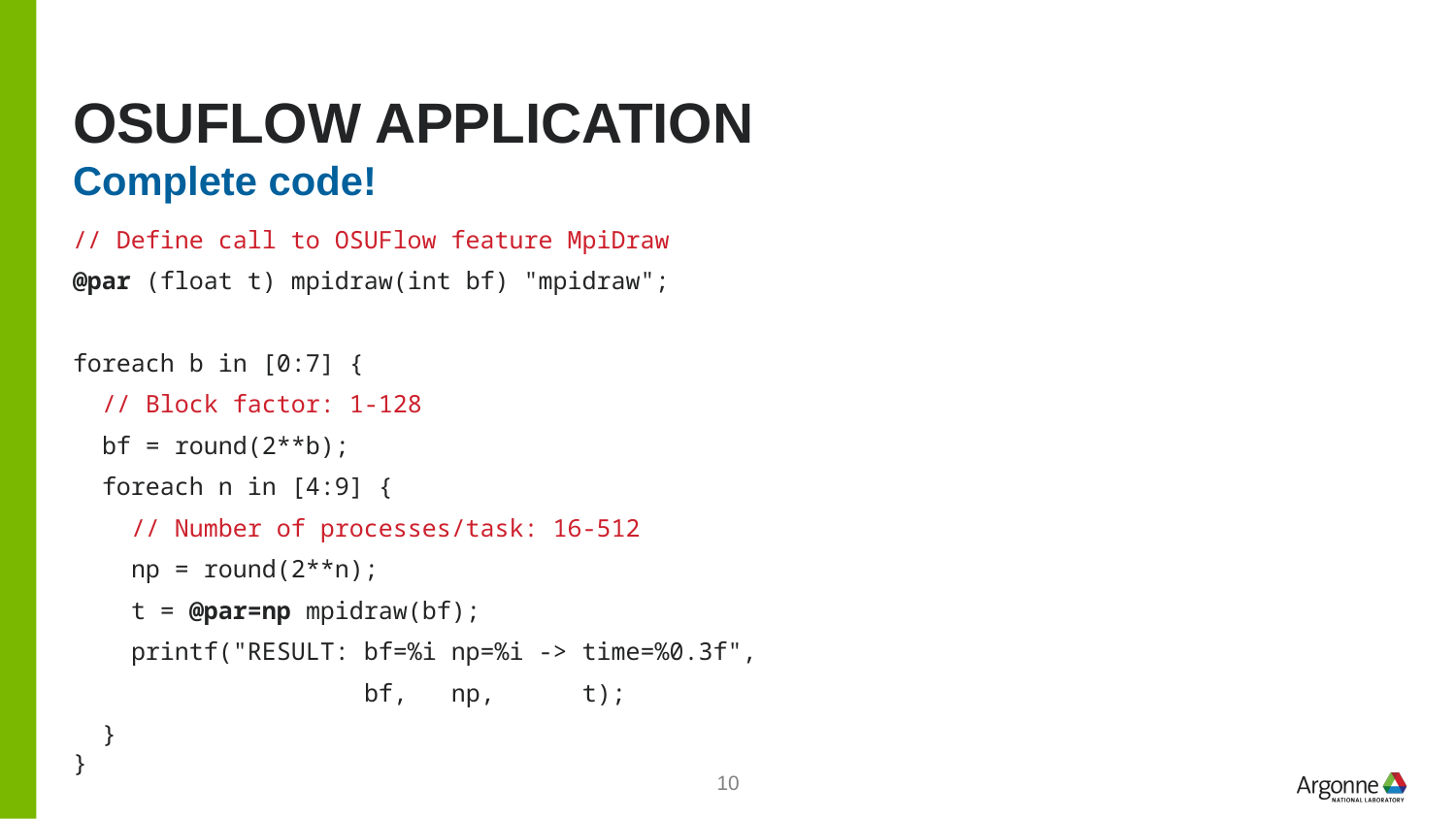

# OSUFlow application
Complete code!
// Define call to OSUFlow feature MpiDraw
@par (float t) mpidraw(int bf) "mpidraw";

foreach b in [0:7] {
  // Block factor: 1-128
  bf = round(2**b);
  foreach n in [4:9] {
    // Number of processes/task: 16-512
    np = round(2**n);
    t = @par=np mpidraw(bf);
    printf("RESULT: bf=%i np=%i -> time=%0.3f",
                    bf,   np,      t);
  }
}

10